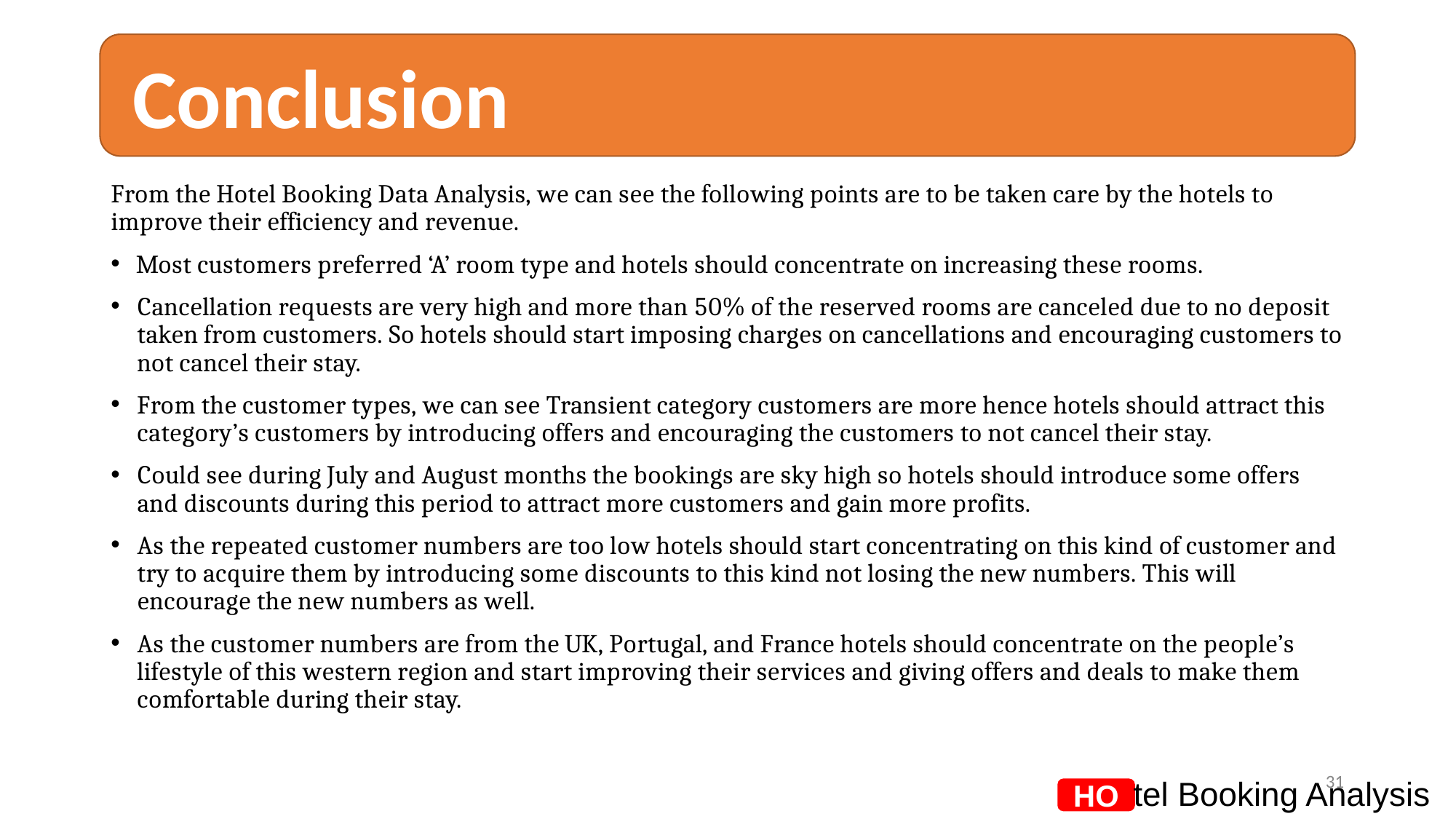

Conclusion
From the Hotel Booking Data Analysis, we can see the following points are to be taken care by the hotels to improve their efficiency and revenue.
Most customers preferred ‘A’ room type and hotels should concentrate on increasing these rooms.
Cancellation requests are very high and more than 50% of the reserved rooms are canceled due to no deposit taken from customers. So hotels should start imposing charges on cancellations and encouraging customers to not cancel their stay.
From the customer types, we can see Transient category customers are more hence hotels should attract this category’s customers by introducing offers and encouraging the customers to not cancel their stay.
Could see during July and August months the bookings are sky high so hotels should introduce some offers and discounts during this period to attract more customers and gain more profits.
As the repeated customer numbers are too low hotels should start concentrating on this kind of customer and try to acquire them by introducing some discounts to this kind not losing the new numbers. This will encourage the new numbers as well.
As the customer numbers are from the UK, Portugal, and France hotels should concentrate on the people’s lifestyle of this western region and start improving their services and giving offers and deals to make them comfortable during their stay.
31
tel Booking Analysis
HO